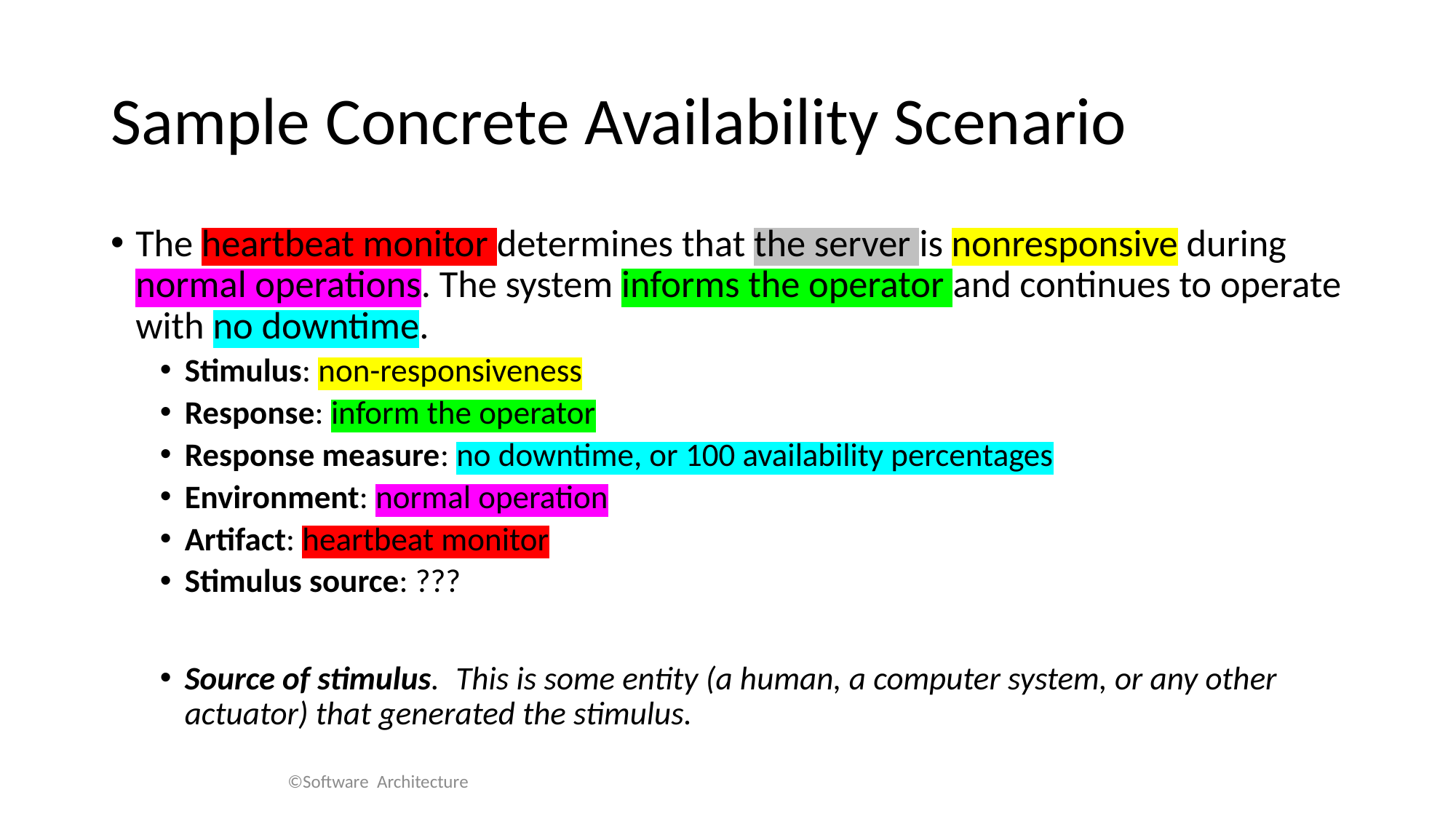

# Sample Concrete Availability Scenario
The heartbeat monitor determines that the server is nonresponsive during normal operations. The system informs the operator and continues to operate with no downtime.
Stimulus: non-responsiveness
Response: inform the operator
Response measure: no downtime, or 100 availability percentages
Environment: normal operation
Artifact: heartbeat monitor
Stimulus source: ???

Source of stimulus. This is some entity (a human, a computer system, or any other actuator) that generated the stimulus.

©Software  Architecture